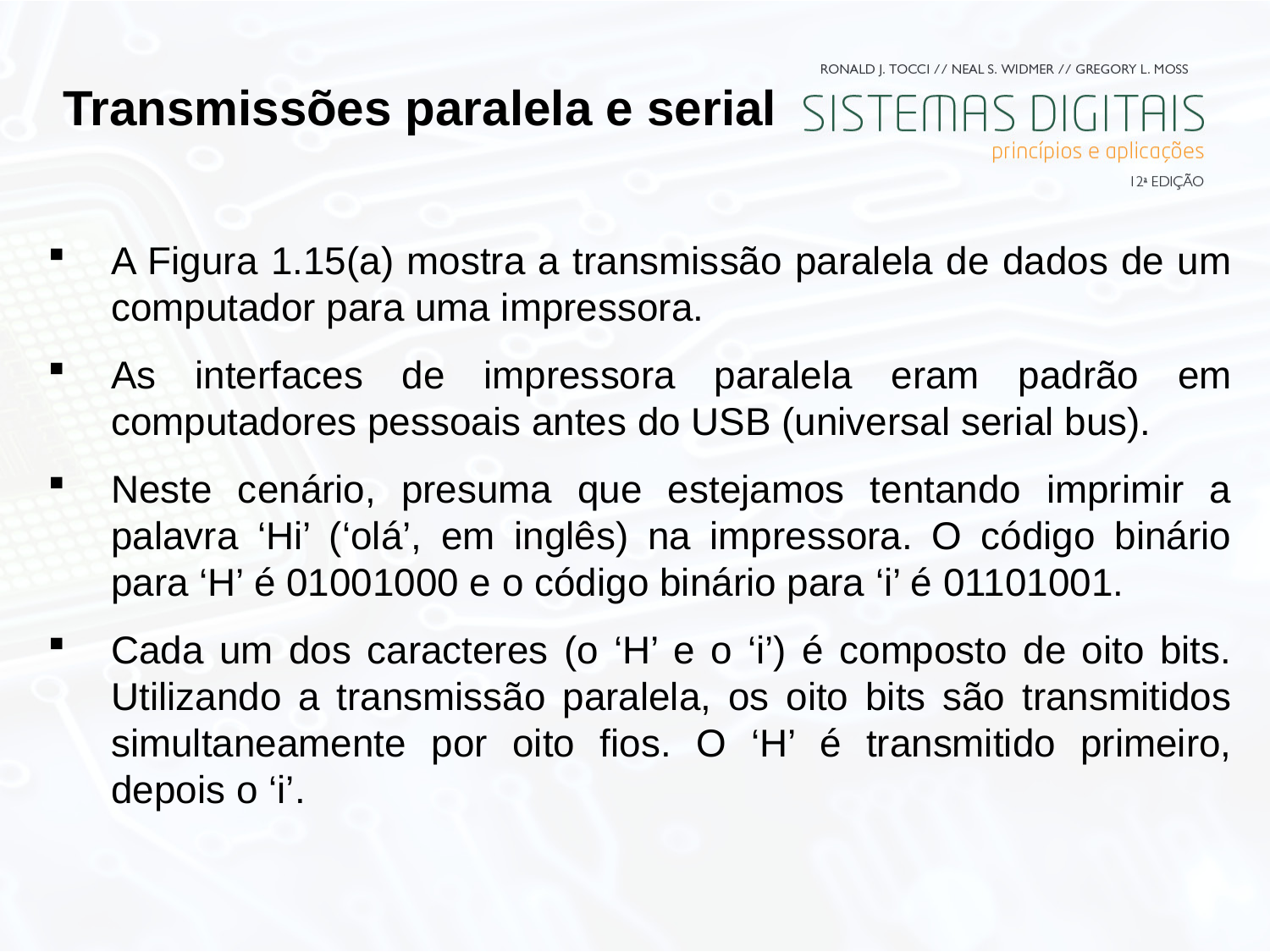

# Transmissões paralela e serial
A Figura 1.15(a) mostra a transmissão paralela de dados de um computador para uma impressora.
As interfaces de impressora paralela eram padrão em computadores pessoais antes do USB (universal serial bus).
Neste cenário, presuma que estejamos tentando imprimir a palavra ‘Hi’ (‘olá’, em inglês) na impressora. O código binário para ‘H’ é 01001000 e o código binário para ‘i’ é 01101001.
Cada um dos caracteres (o ‘H’ e o ‘i’) é composto de oito bits. Utilizando a transmissão paralela, os oito bits são transmitidos simultaneamente por oito fios. O ‘H’ é transmitido primeiro, depois o ‘i’.